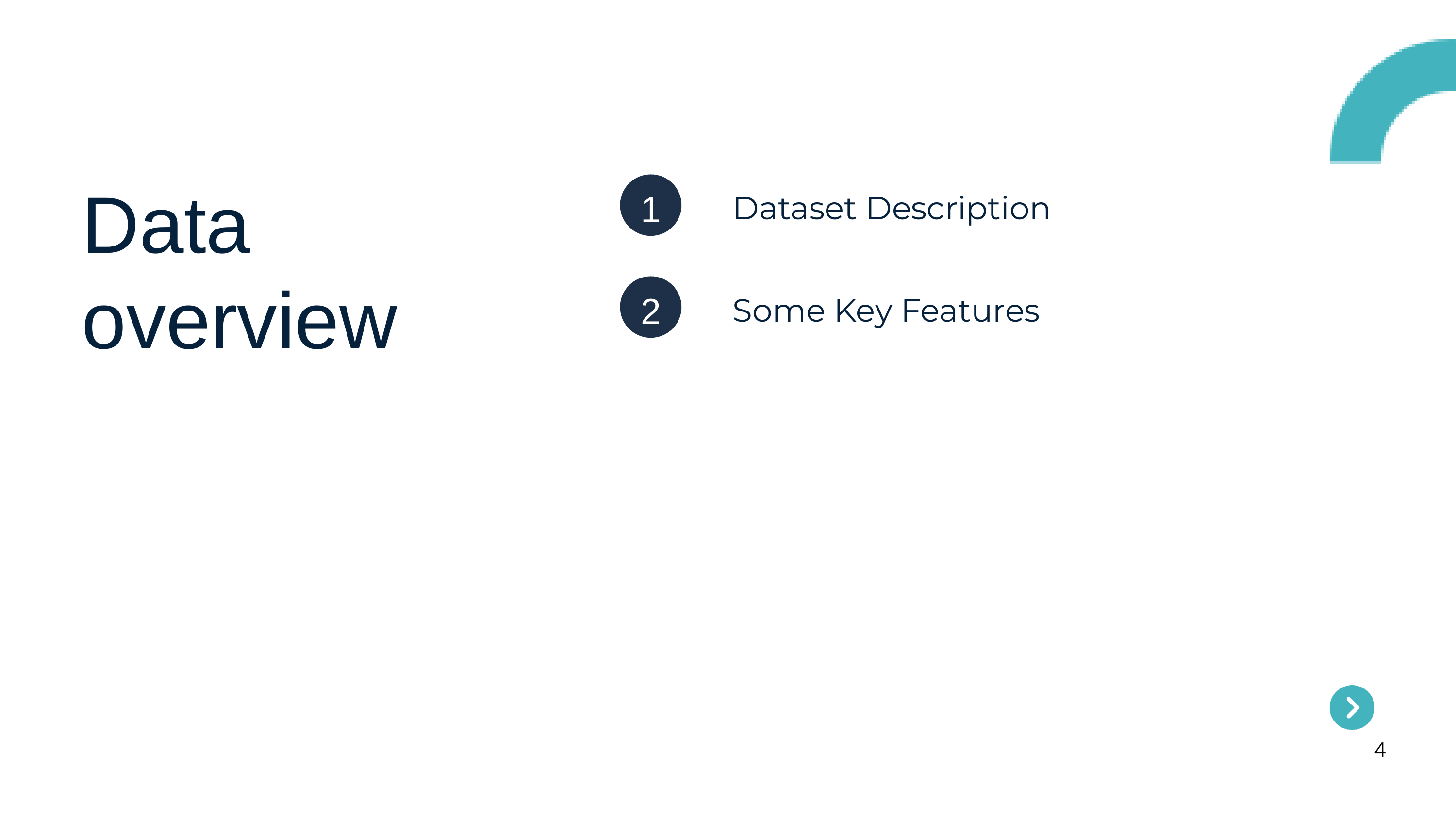

Dataset Description
1
Data overview

Some Key Features
2

4